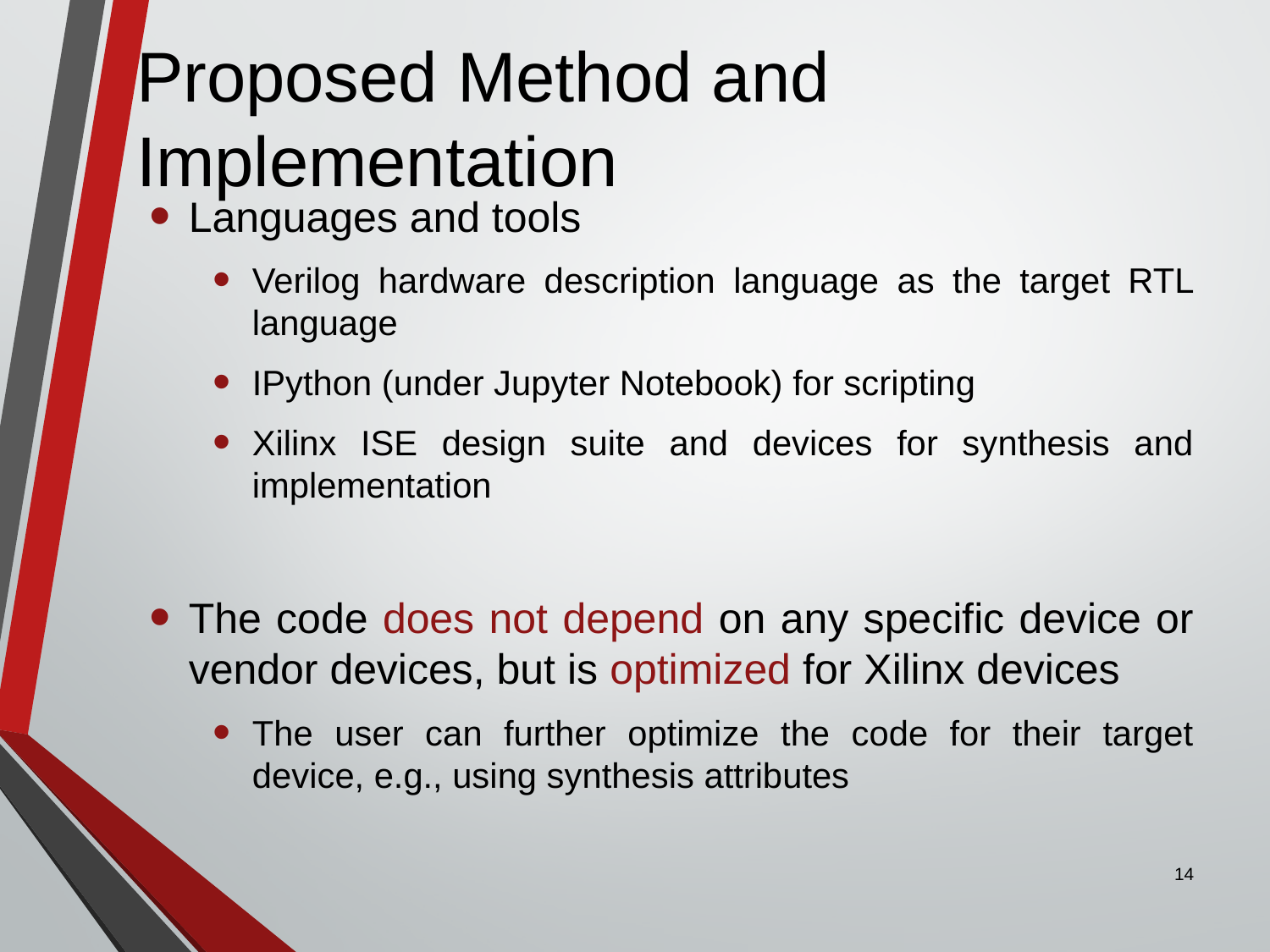

# Proposed Method and Implementation
Languages and tools
Verilog hardware description language as the target RTL language
IPython (under Jupyter Notebook) for scripting
Xilinx ISE design suite and devices for synthesis and implementation

The code does not depend on any specific device or vendor devices, but is optimized for Xilinx devices
The user can further optimize the code for their target device, e.g., using synthesis attributes
14